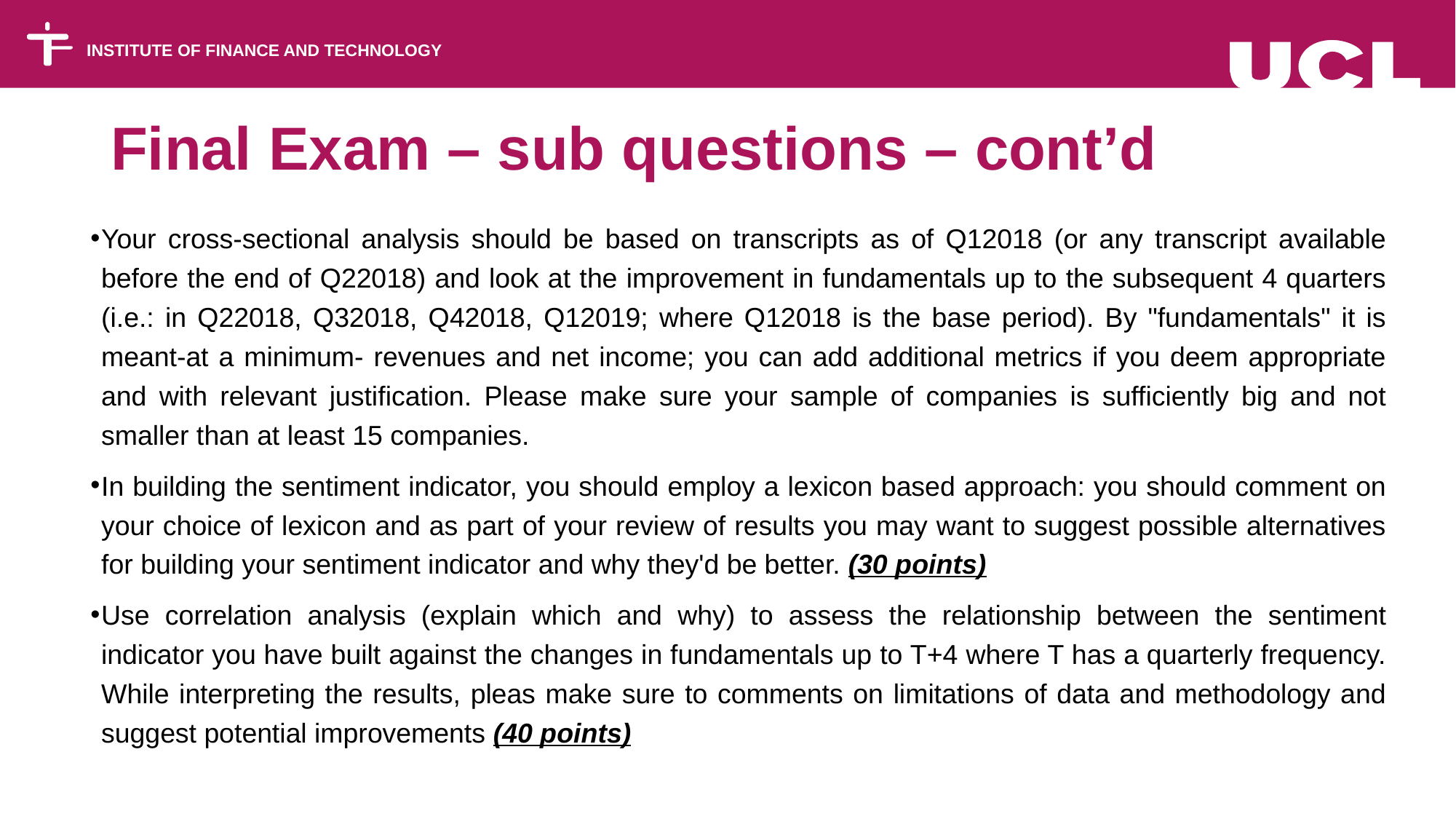

# Final Exam – sub questions – cont’d
Your cross-sectional analysis should be based on transcripts as of Q12018 (or any transcript available before the end of Q22018) and look at the improvement in fundamentals up to the subsequent 4 quarters (i.e.: in Q22018, Q32018, Q42018, Q12019; where Q12018 is the base period). By "fundamentals" it is meant-at a minimum- revenues and net income; you can add additional metrics if you deem appropriate and with relevant justification. Please make sure your sample of companies is sufficiently big and not smaller than at least 15 companies.
In building the sentiment indicator, you should employ a lexicon based approach: you should comment on your choice of lexicon and as part of your review of results you may want to suggest possible alternatives for building your sentiment indicator and why they'd be better. (30 points)
Use correlation analysis (explain which and why) to assess the relationship between the sentiment indicator you have built against the changes in fundamentals up to T+4 where T has a quarterly frequency. While interpreting the results, pleas make sure to comments on limitations of data and methodology and suggest potential improvements (40 points)